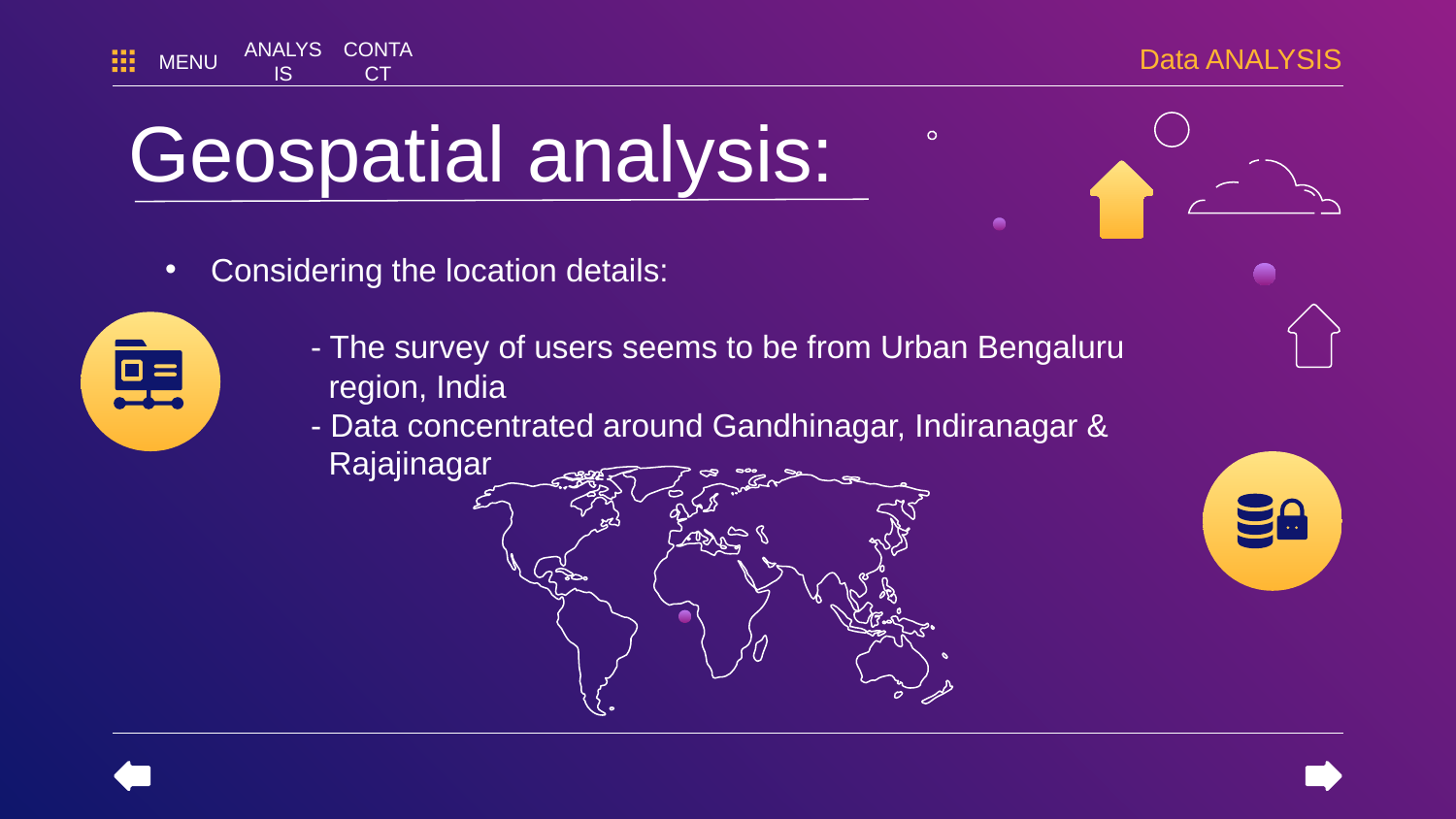

Data ANALYSIS
MENU
ANALYSIS
CONTACT

Geospatial analysis:

Considering the location details:

	- The survey of users seems to be from Urban Bengaluru 	 	  region, India
	- Data concentrated around Gandhinagar, Indiranagar & 	 	  Rajajinagar